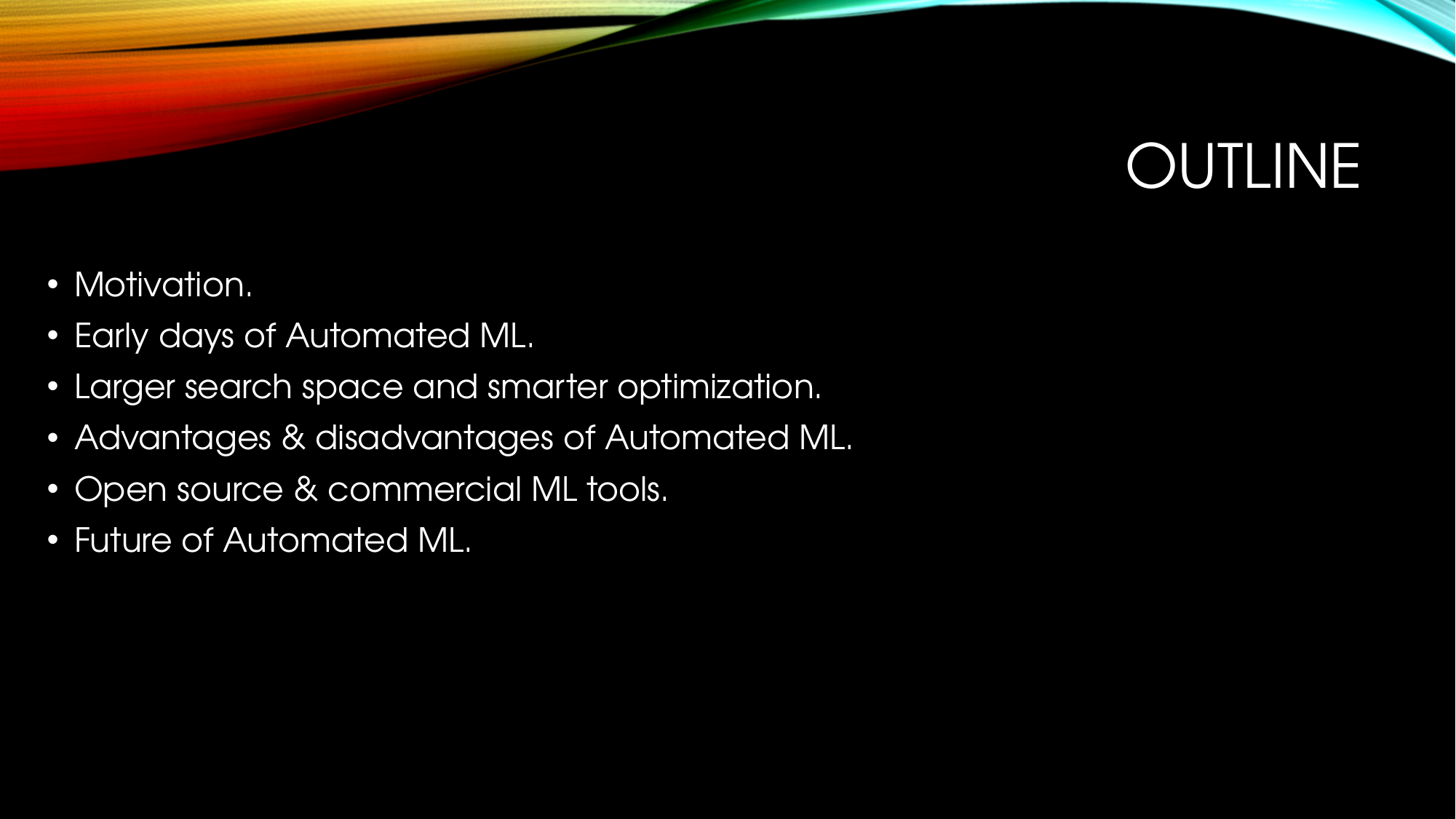

# OUTLINE
Motivation.
Early days of Automated ML.
Larger search space and smarter optimization.
Advantages & disadvantages of Automated ML.
Open source & commercial ML tools.
Future of Automated ML.